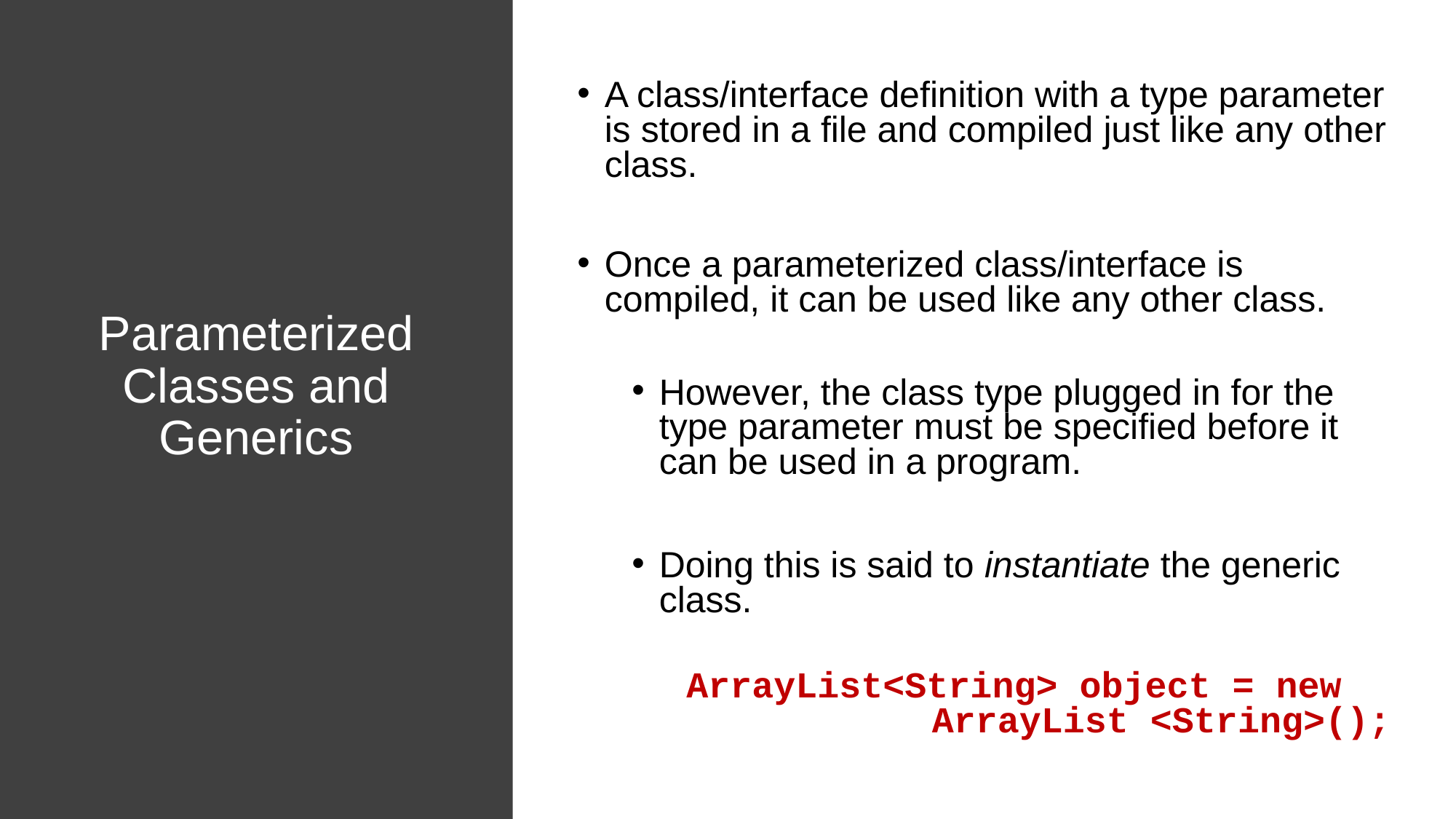

A class/interface definition with a type parameter is stored in a file and compiled just like any other class.

Once a parameterized class/interface is compiled, it can be used like any other class.

However, the class type plugged in for the type parameter must be specified before it can be used in a program.

Doing this is said to instantiate the generic class.

ArrayList<String> object = new     		ArrayList <String>();
# Parameterized Classes and Generics